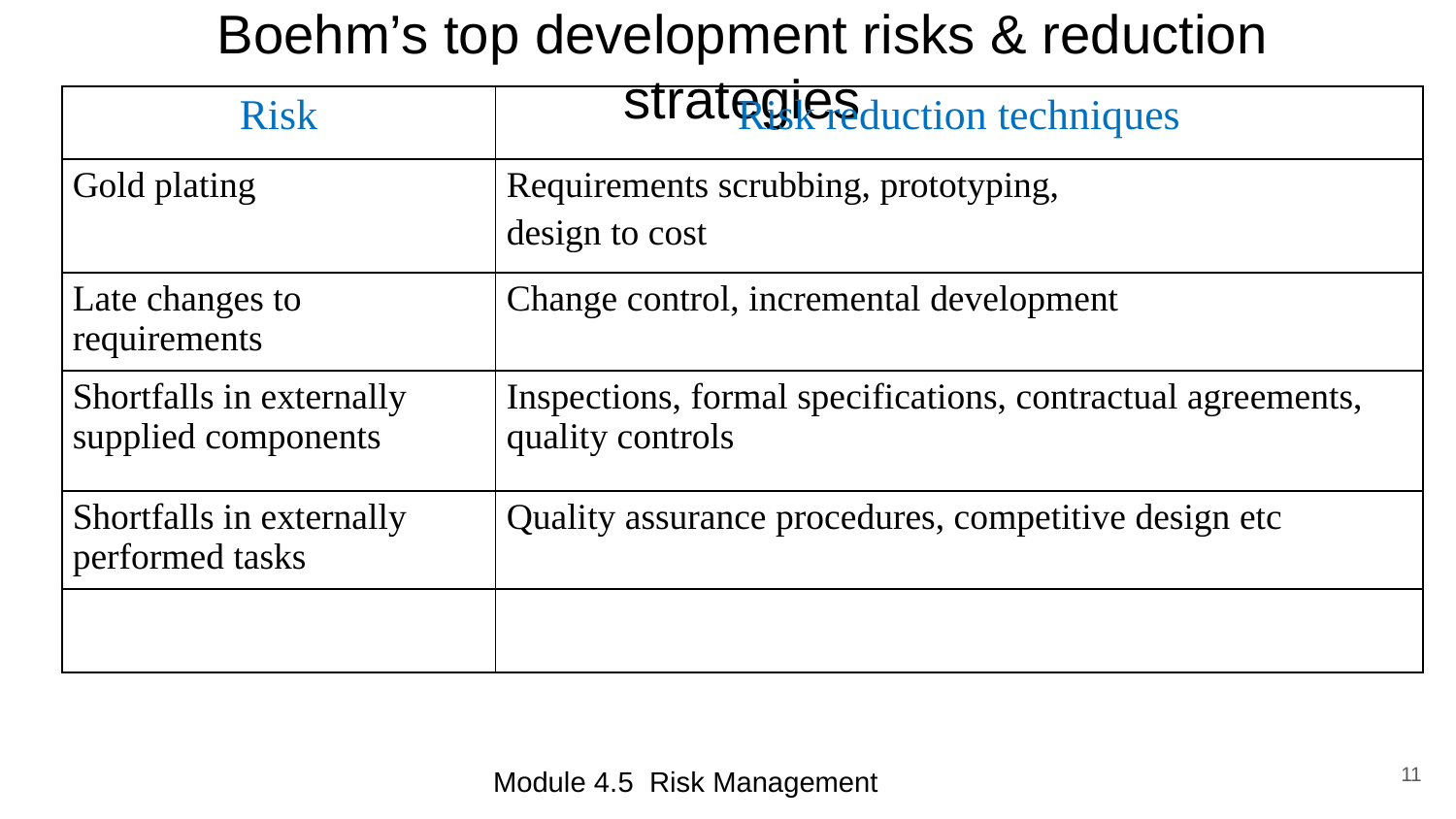

# Boehm’s top development risks & reduction strategies
| Risk | Risk reduction techniques |
| --- | --- |
| Gold plating | Requirements scrubbing, prototyping, design to cost |
| Late changes to requirements | Change control, incremental development |
| Shortfalls in externally supplied components | Inspections, formal specifications, contractual agreements, quality controls |
| Shortfalls in externally performed tasks | Quality assurance procedures, competitive design etc |
|  |  |
11
Module 4.5  Risk Management